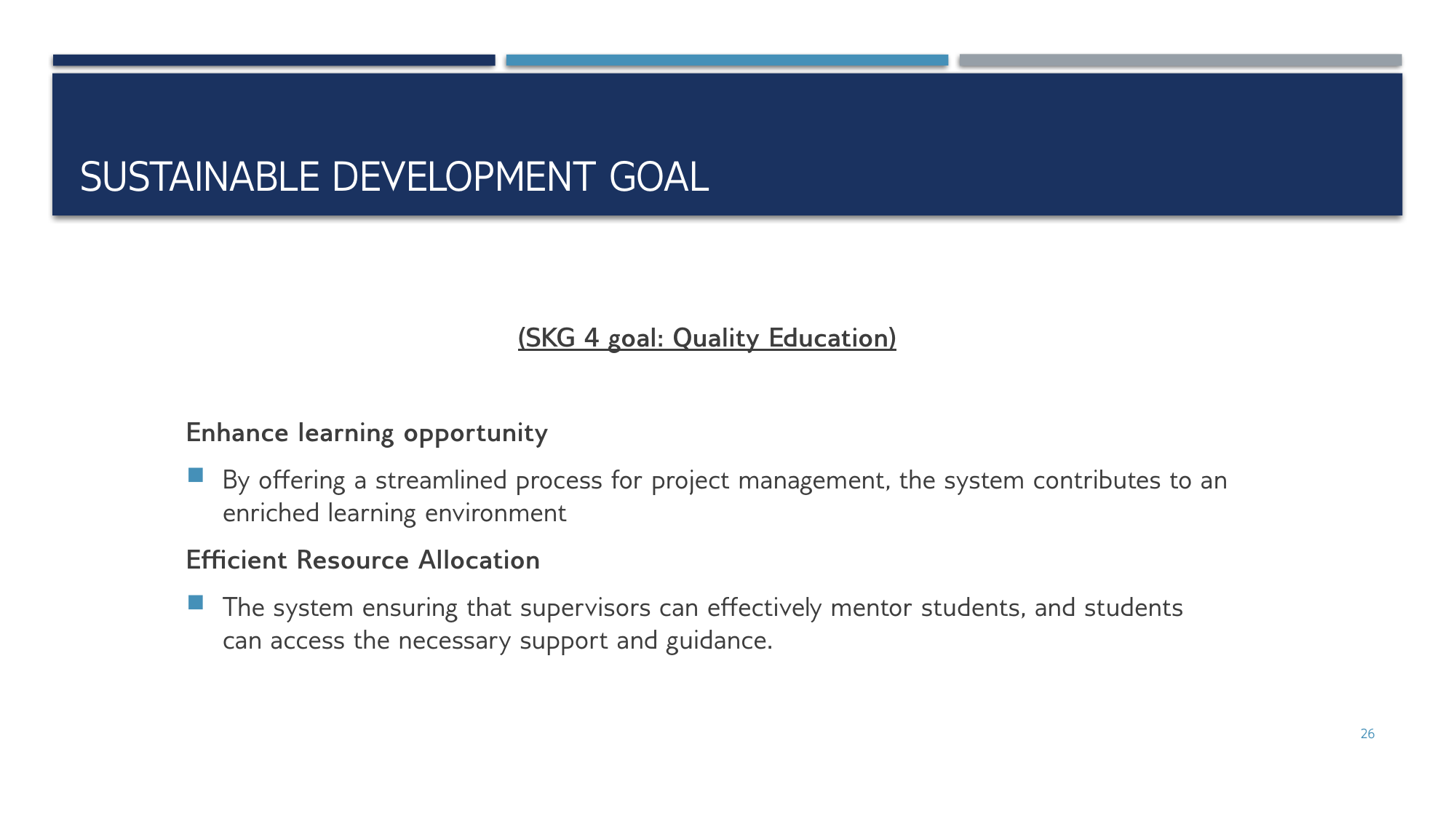

# Sustainable Development Goal
(SKG 4 goal: Quality Education)

Enhance learning opportunity
By offering a streamlined process for project management, the system contributes to an enriched learning environment
Efficient Resource Allocation
The system ensuring that supervisors can effectively mentor students, and students can access the necessary support and guidance.
26